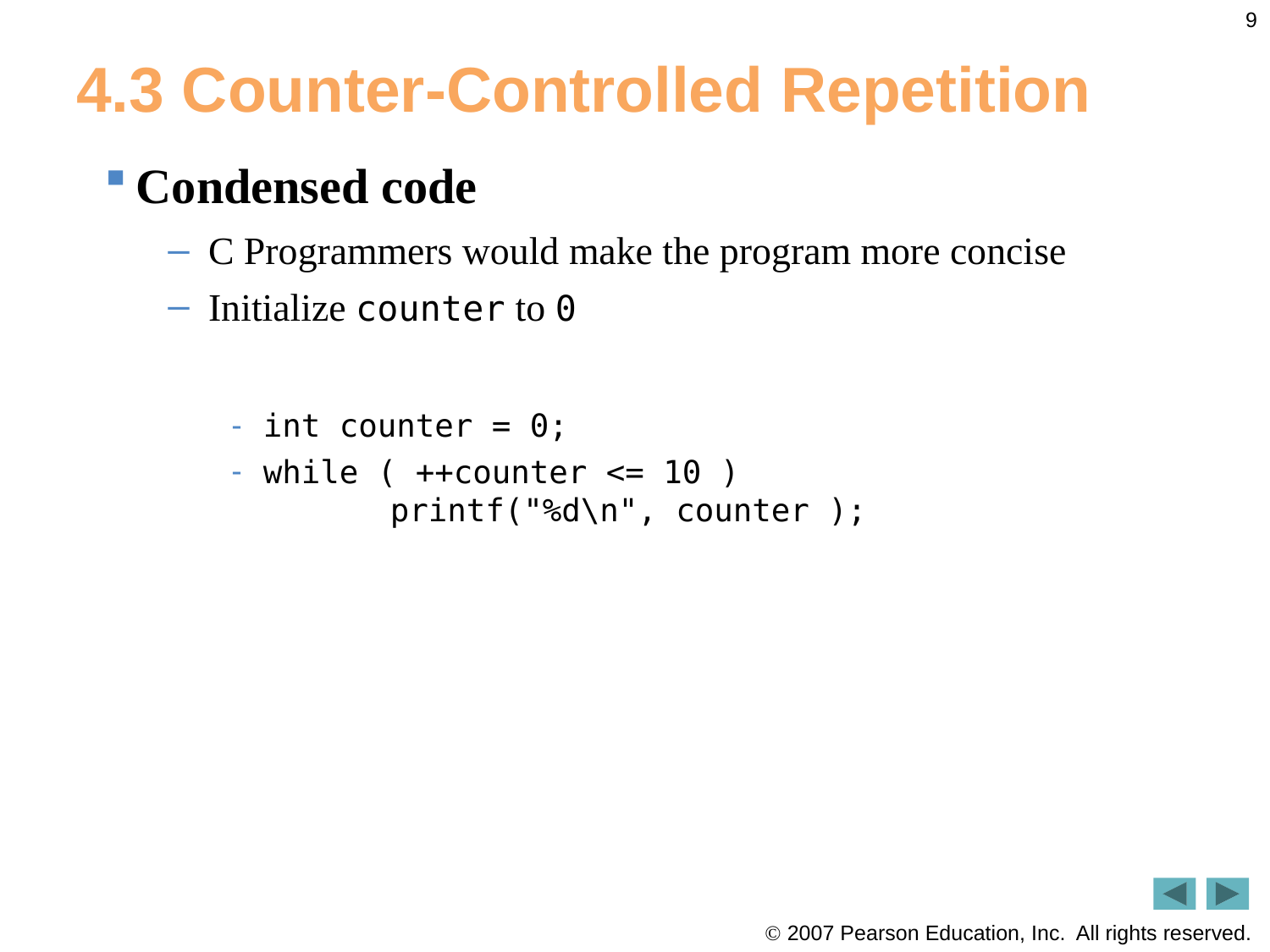

9
# 4.3 Counter-Controlled Repetition
Condensed code
C Programmers would make the program more concise
Initialize counter to 0

int counter = 0;
while ( ++counter <= 10 )
	printf("%d\n", counter );